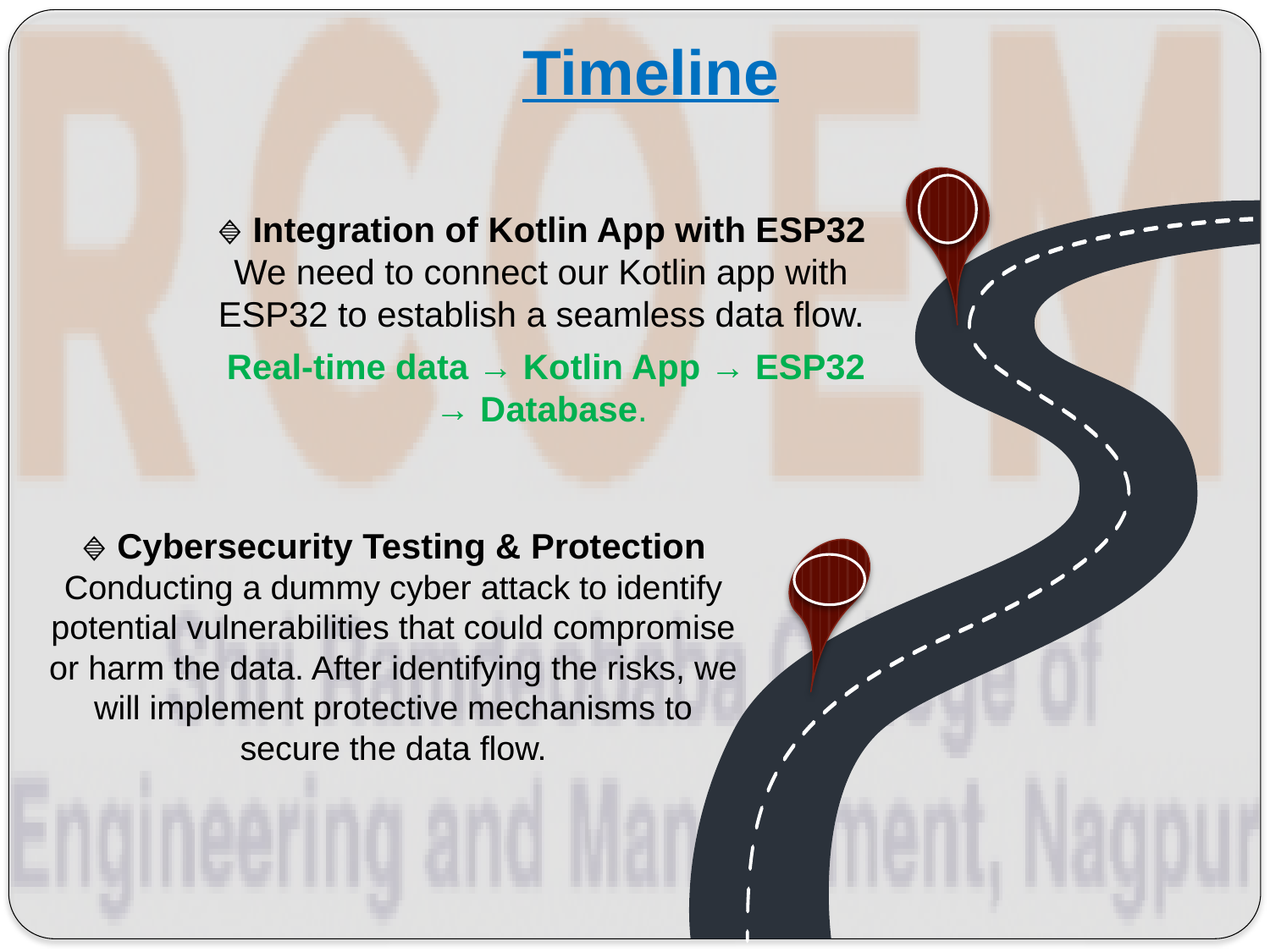

Timeline

🔹 Integration of Kotlin App with ESP32 We need to connect our Kotlin app with ESP32 to establish a seamless data flow.
 Real-time data → Kotlin App → ESP32 → Database.
🔹 Cybersecurity Testing & Protection Conducting a dummy cyber attack to identify potential vulnerabilities that could compromise or harm the data. After identifying the risks, we will implement protective mechanisms to secure the data flow.